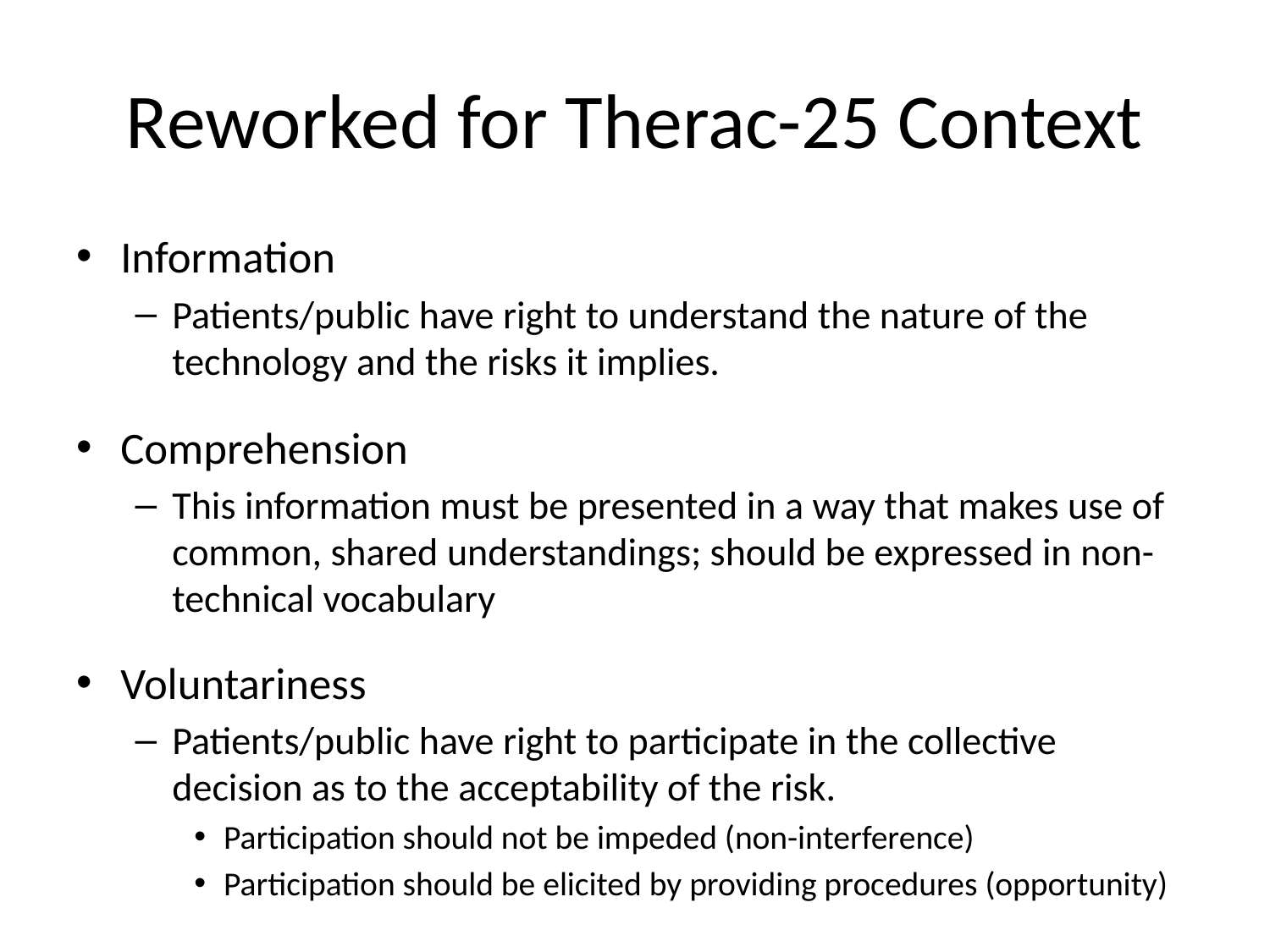

# Reworked for Therac-25 Context
Information
Patients/public have right to understand the nature of the technology and the risks it implies.

Comprehension
This information must be presented in a way that makes use of common, shared understandings; should be expressed in non-technical vocabulary

Voluntariness
Patients/public have right to participate in the collective decision as to the acceptability of the risk.
Participation should not be impeded (non-interference)
Participation should be elicited by providing procedures (opportunity)